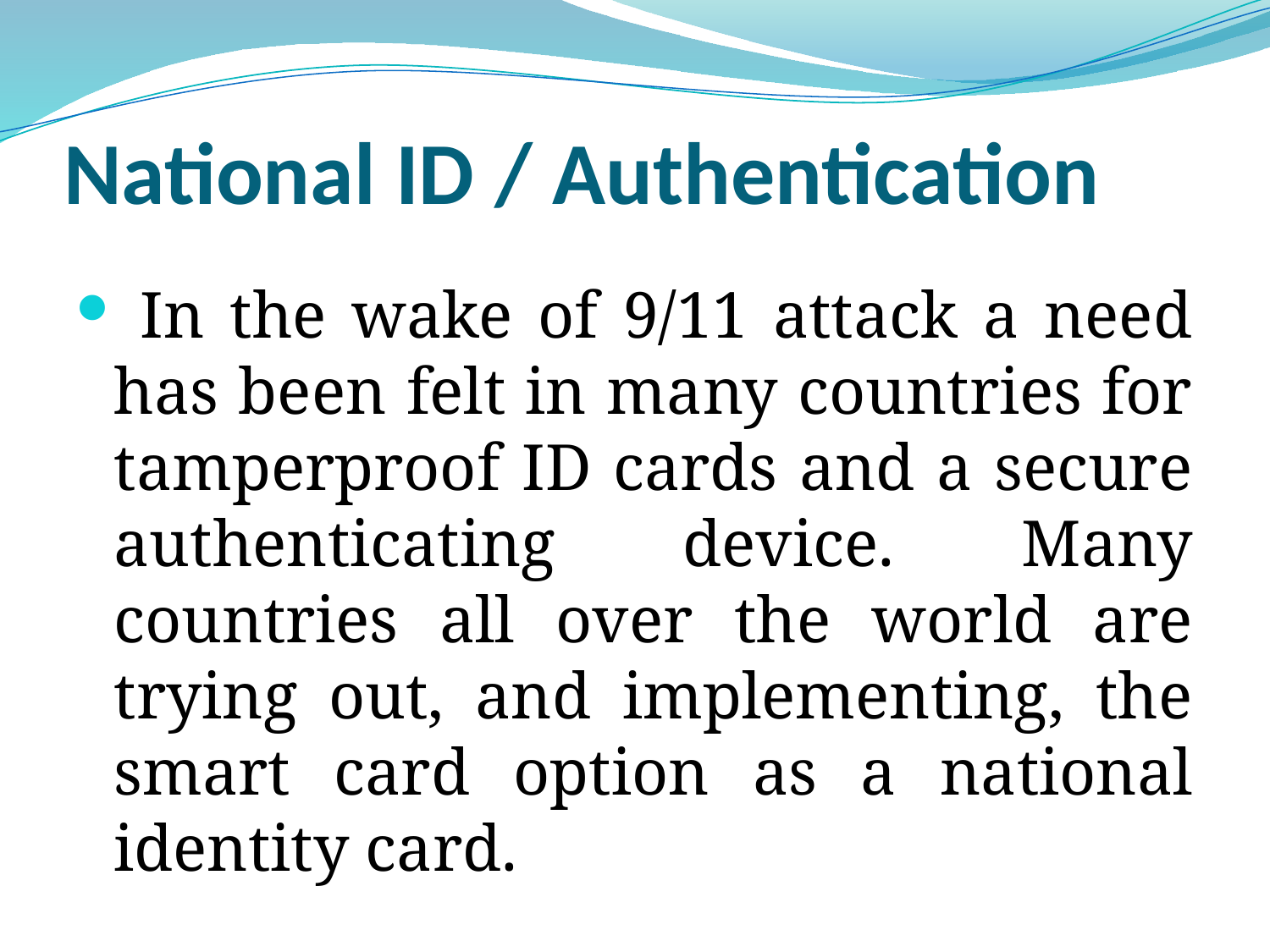

# National ID / Authentication
 In the wake of 9/11 attack a need has been felt in many countries for tamperproof ID cards and a secure authenticating device. Many countries all over the world are trying out, and implementing, the smart card option as a national identity card.